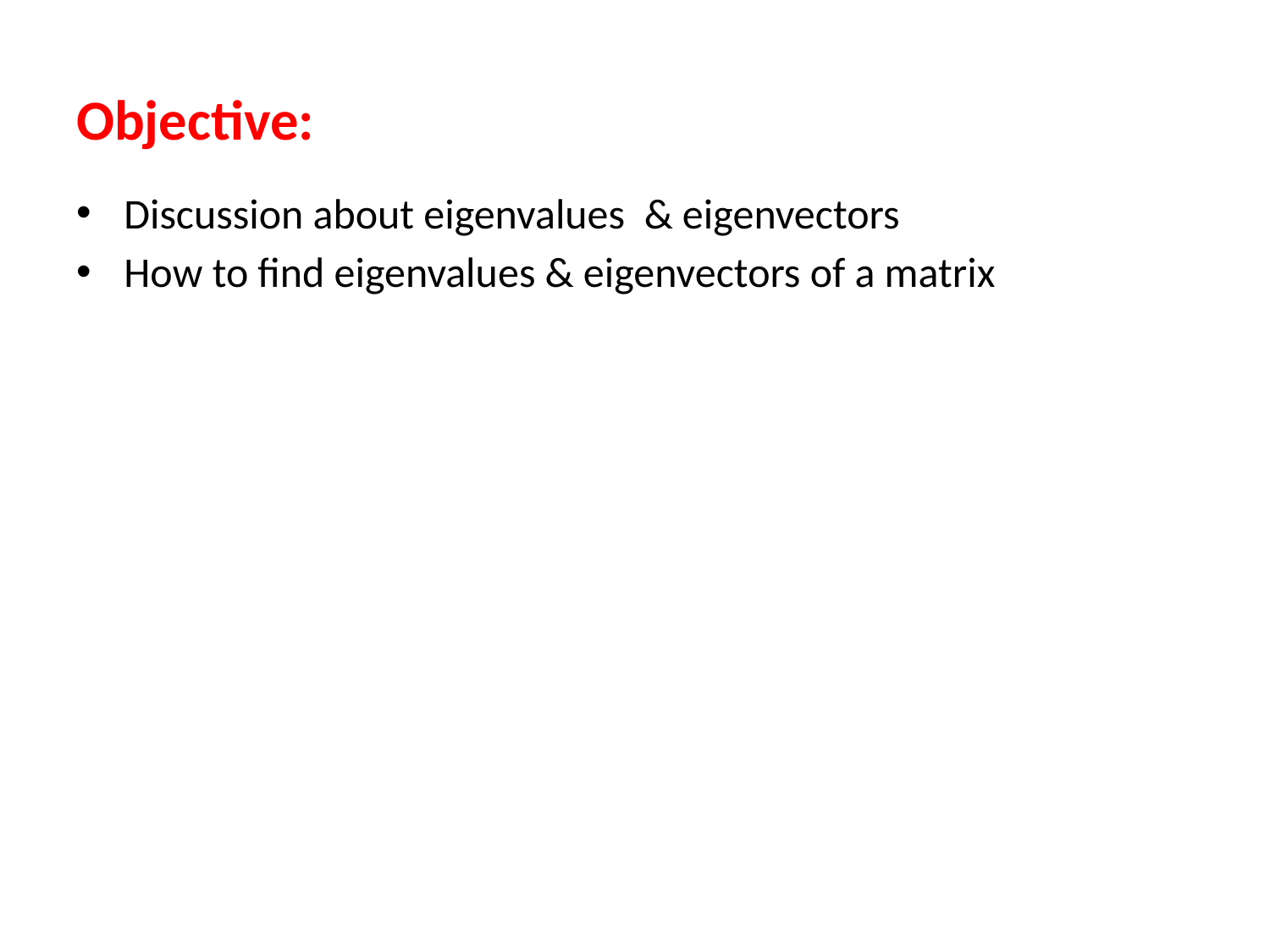

# Objective:
Discussion about eigenvalues  & eigenvectors
How to find eigenvalues & eigenvectors of a matrix